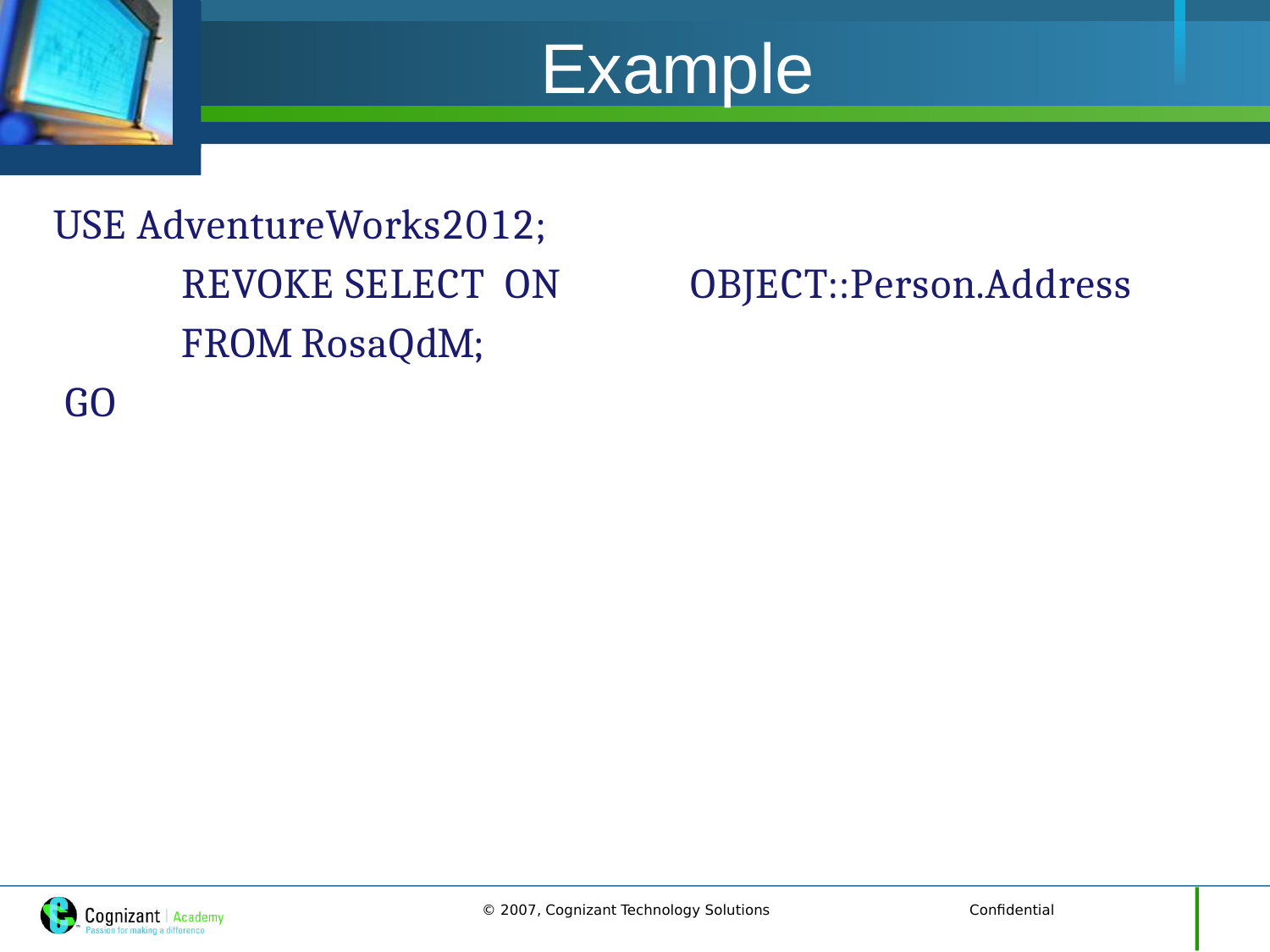

# Example
USE AdventureWorks2012;
	REVOKE SELECT  ON 	OBJECT::Person.Address
	FROM RosaQdM;
 GO